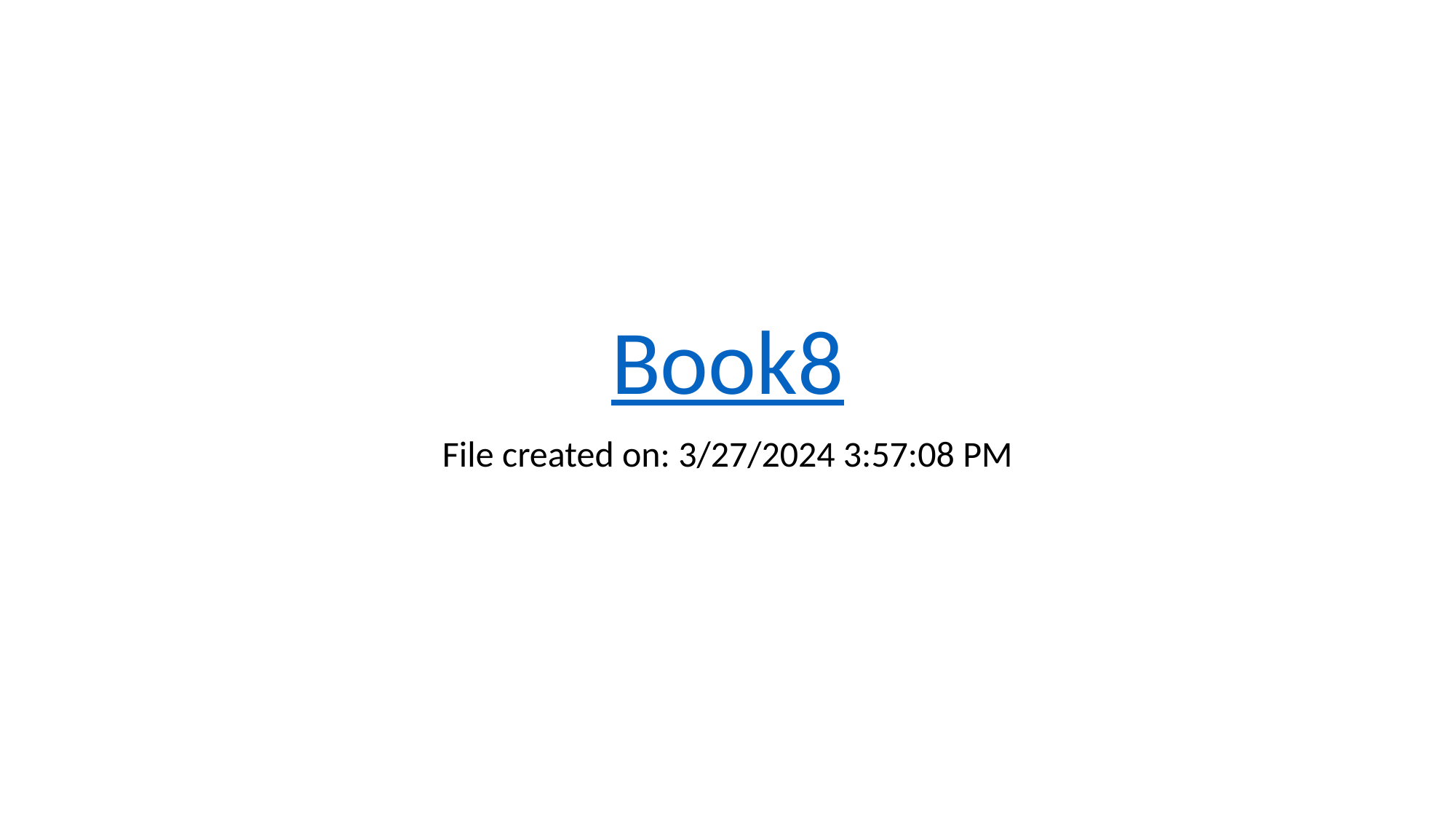

# Book8
File created on: 3/27/2024 3:57:08 PM